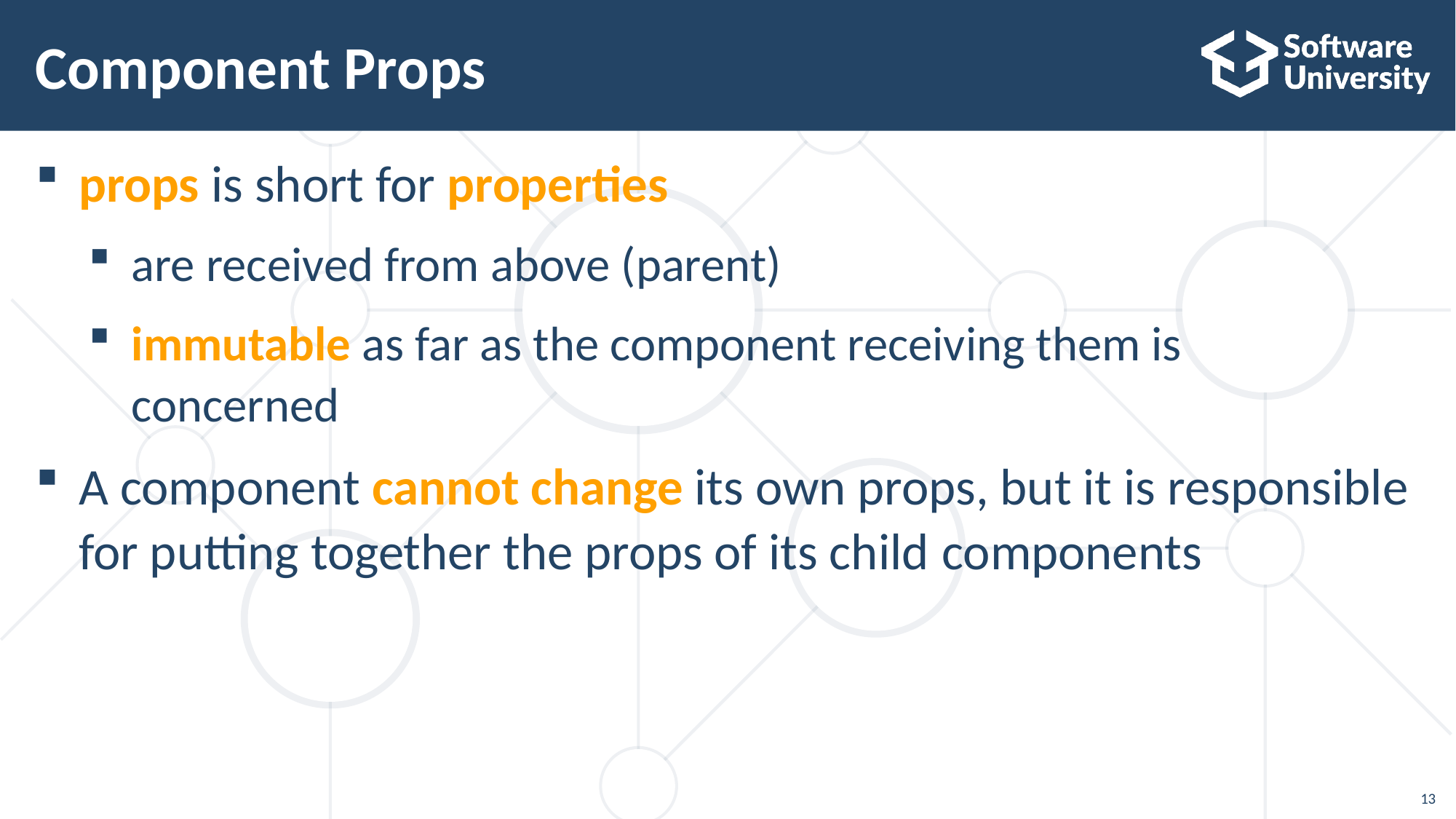

# Component Props
props is short for properties
are received from above (parent)
immutable as far as the component receiving them is
concerned
A component cannot change its own props, but it is responsible for putting together the props of its child components
13